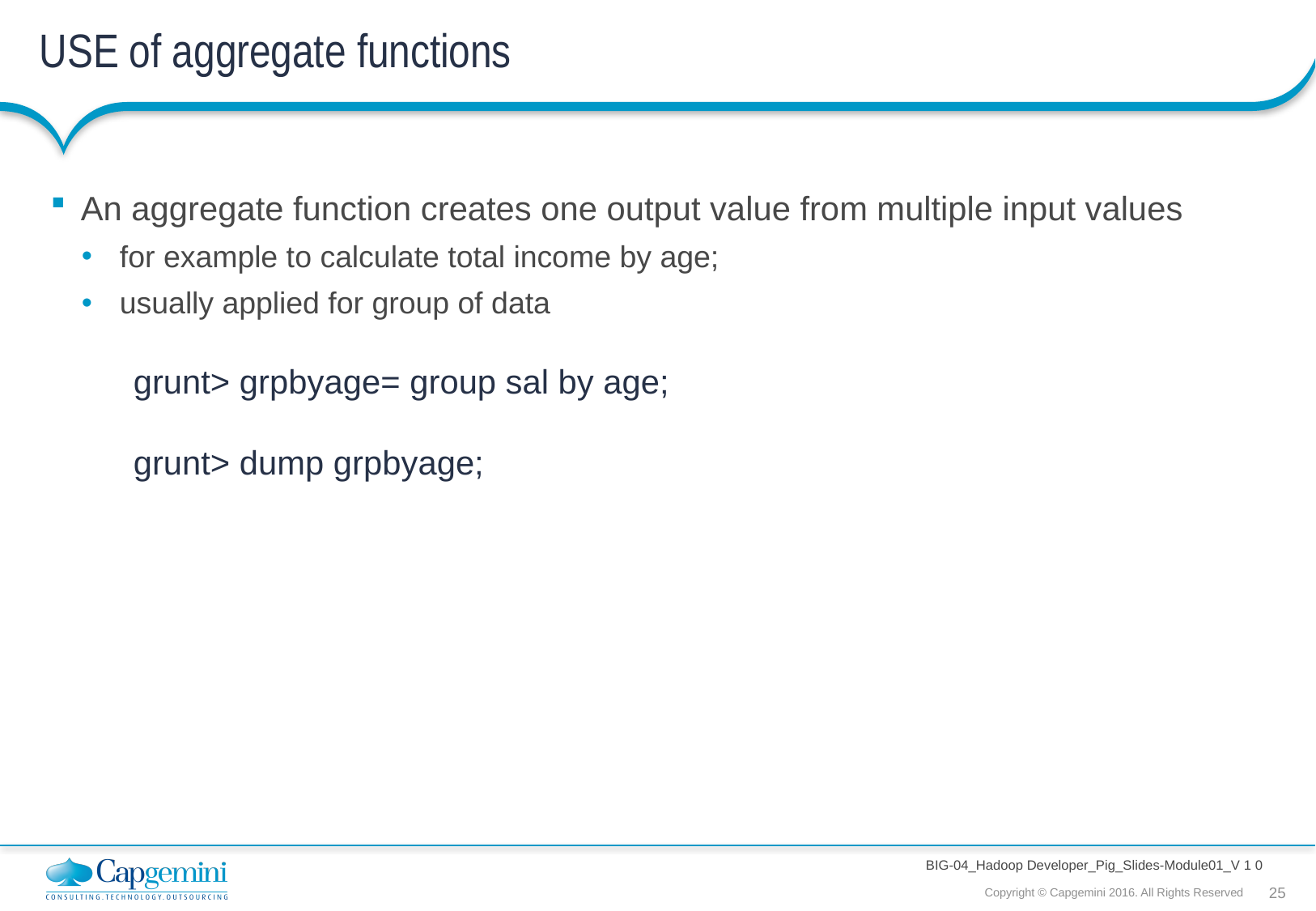

# USE of aggregate functions
An aggregate function creates one output value from multiple input values
 for example to calculate total income by age;
 usually applied for group of data

grunt> grpbyage= group sal by age;

grunt> dump grpbyage;